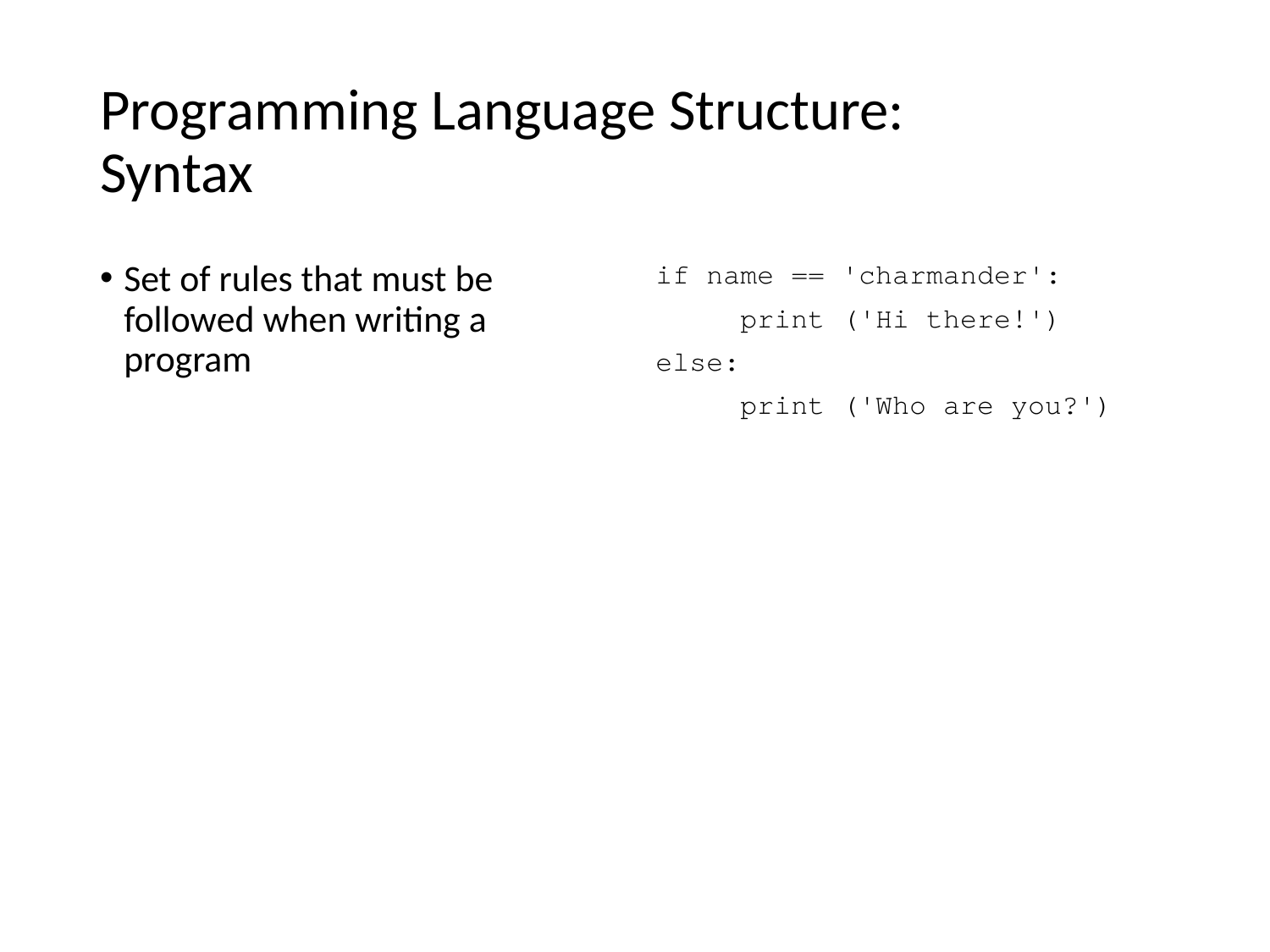

# Programming Language Structure: Syntax
Set of rules that must be followed when writing a program
if name == 'charmander':
     print ('Hi there!')
else:
     print ('Who are you?')